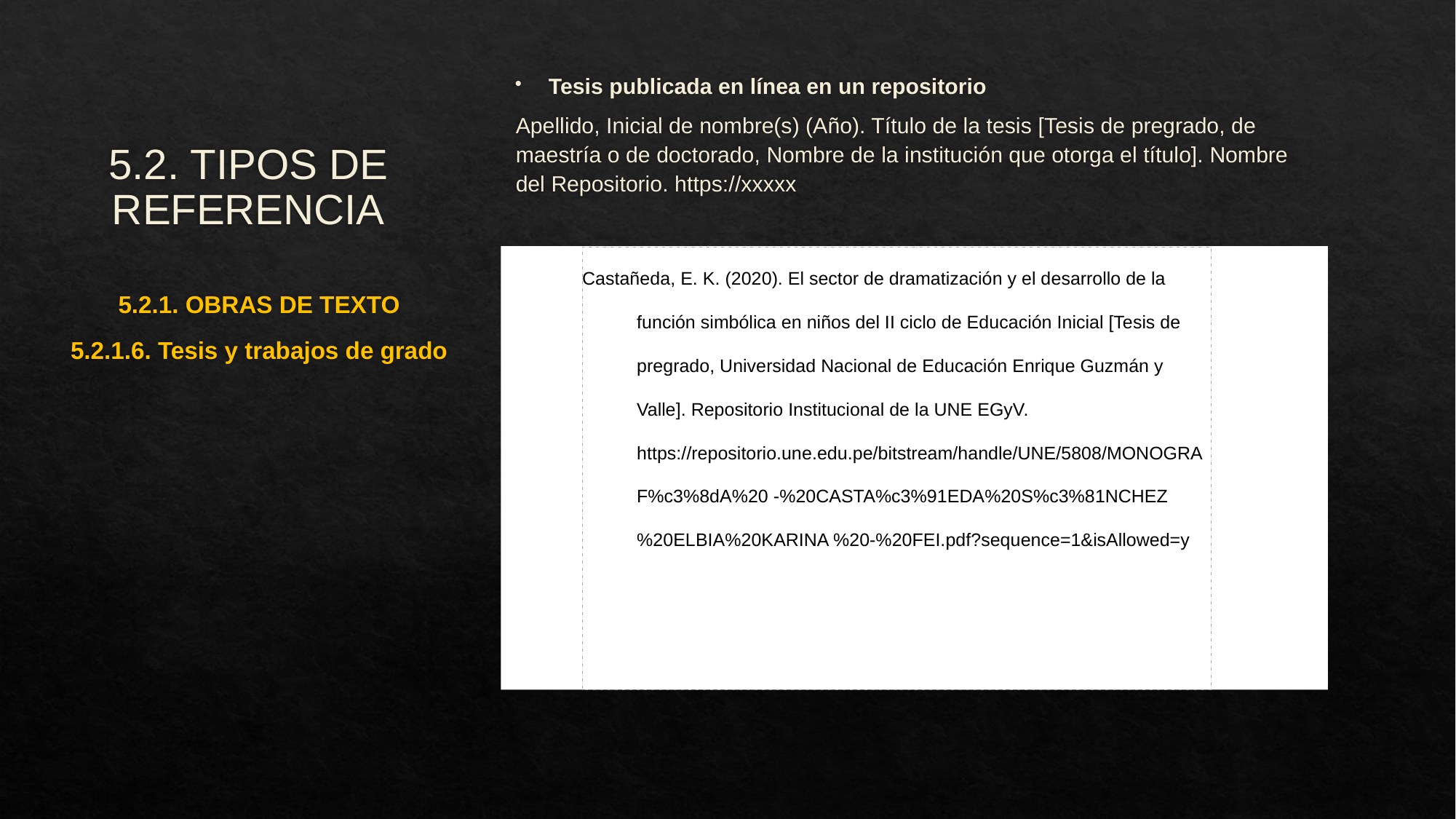

Tesis publicada en línea en un repositorio
Apellido, Inicial de nombre(s) (Año). Título de la tesis [Tesis de pregrado, de maestría o de doctorado, Nombre de la institución que otorga el título]. Nombre del Repositorio. https://xxxxx
# 5.2. TIPOS DE REFERENCIA
Castañeda, E. K. (2020). El sector de dramatización y el desarrollo de la función simbólica en niños del II ciclo de Educación Inicial [Tesis de pregrado, Universidad Nacional de Educación Enrique Guzmán y Valle]. Repositorio Institucional de la UNE EGyV. https://repositorio.une.edu.pe/bitstream/handle/UNE/5808/MONOGRAF%c3%8dA%20 -%20CASTA%c3%91EDA%20S%c3%81NCHEZ%20ELBIA%20KARINA %20-%20FEI.pdf?sequence=1&isAllowed=y

5.2.1. OBRAS DE TEXTO
5.2.1.6. Tesis y trabajos de grado